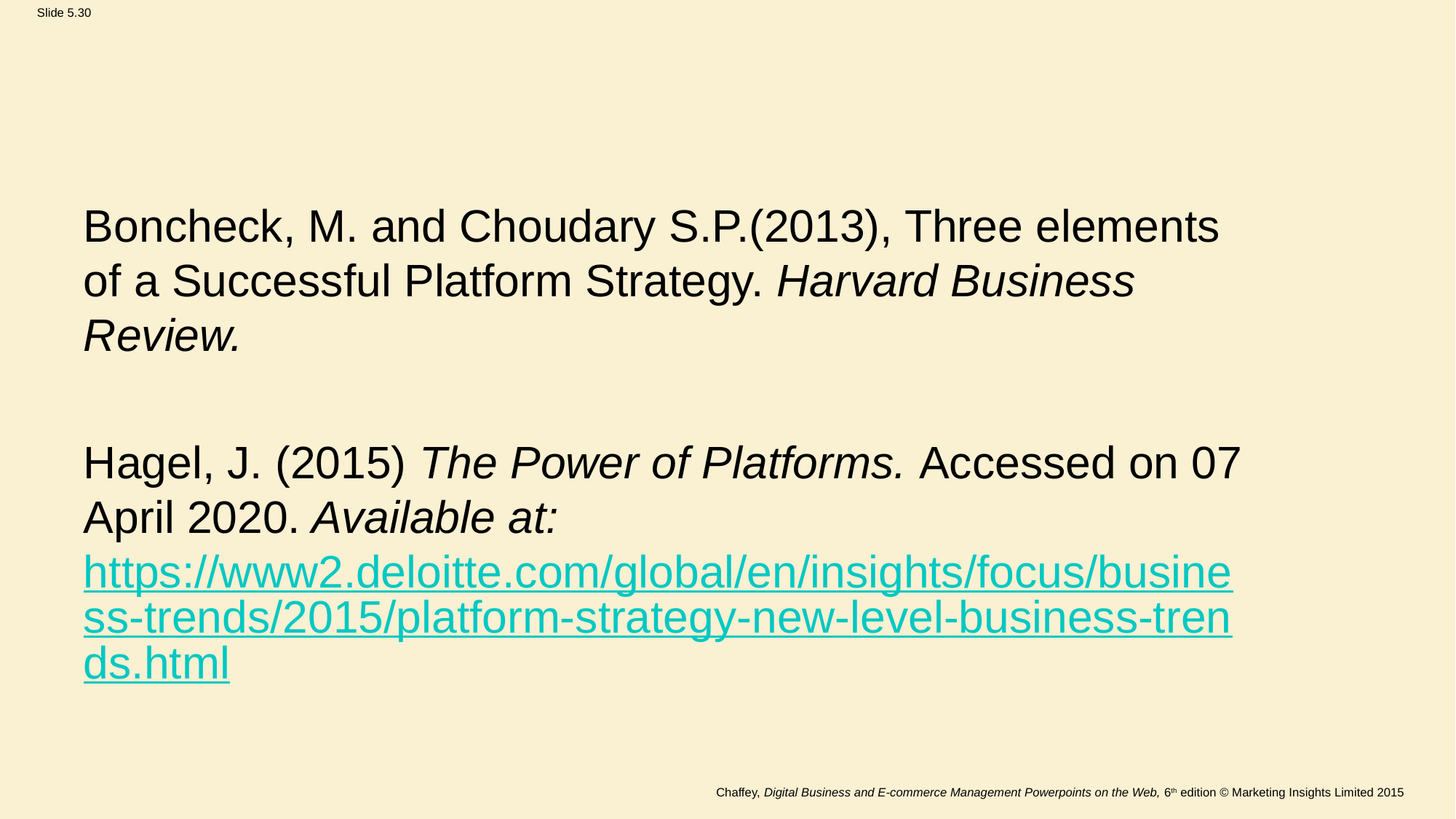

#
Boncheck, M. and Choudary S.P.(2013), Three elements of a Successful Platform Strategy. Harvard Business Review.

Hagel, J. (2015) The Power of Platforms. Accessed on 07 April 2020. Available at: https://www2.deloitte.com/global/en/insights/focus/business-trends/2015/platform-strategy-new-level-business-trends.html